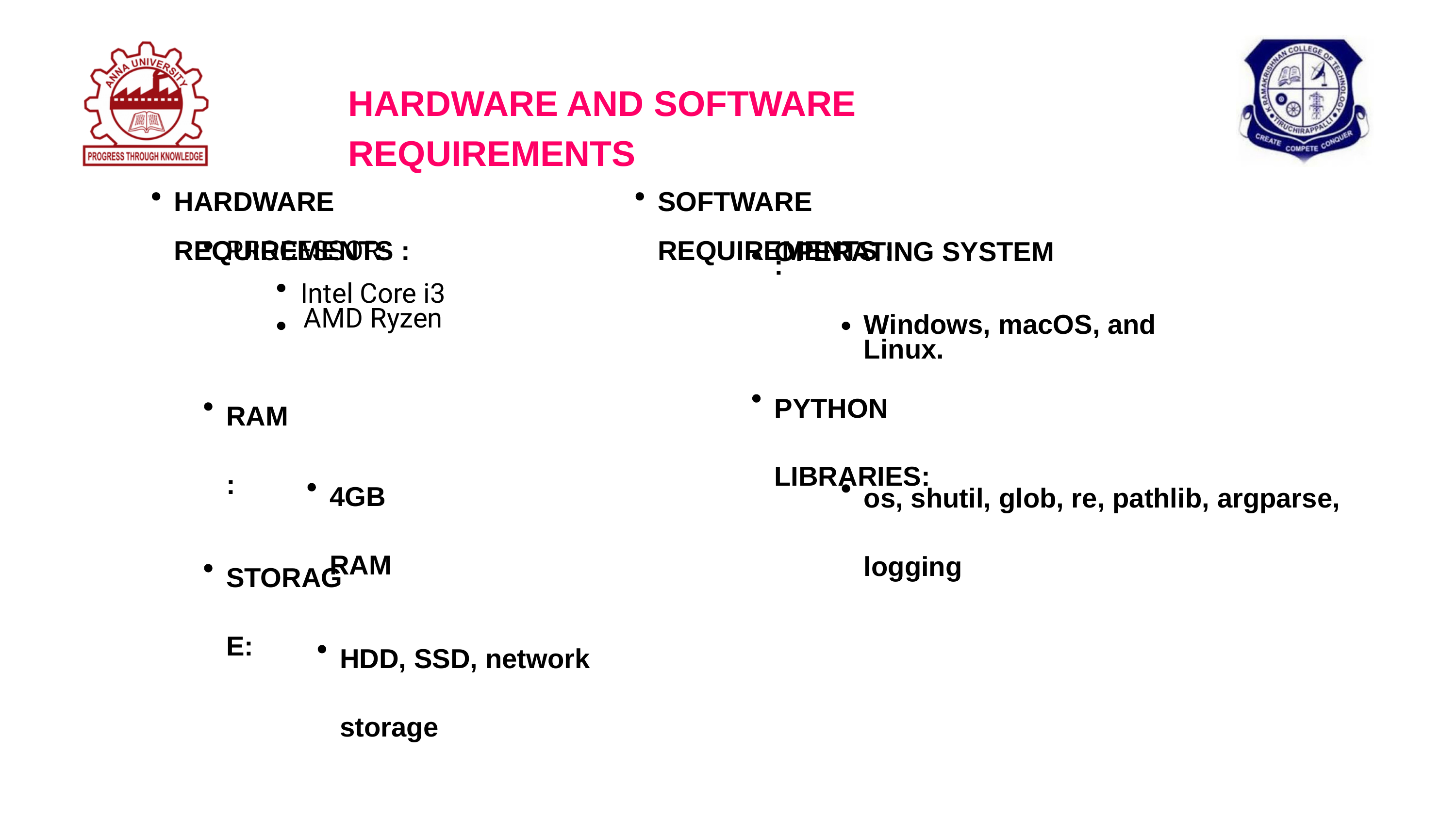

HARDWARE AND SOFTWARE REQUIREMENTS
HARDWARE REQUIREMENTS :
SOFTWARE REQUIREMENTS :

PROCESSOR:

OPERATING SYSTEM :
Intel Core i3
AMD Ryzen

Windows, macOS, and Linux.

PYTHON LIBRARIES:
RAM:

4GB RAM
os, shutil, glob, re, pathlib, argparse, logging

STORAGE:

HDD, SSD, network storage